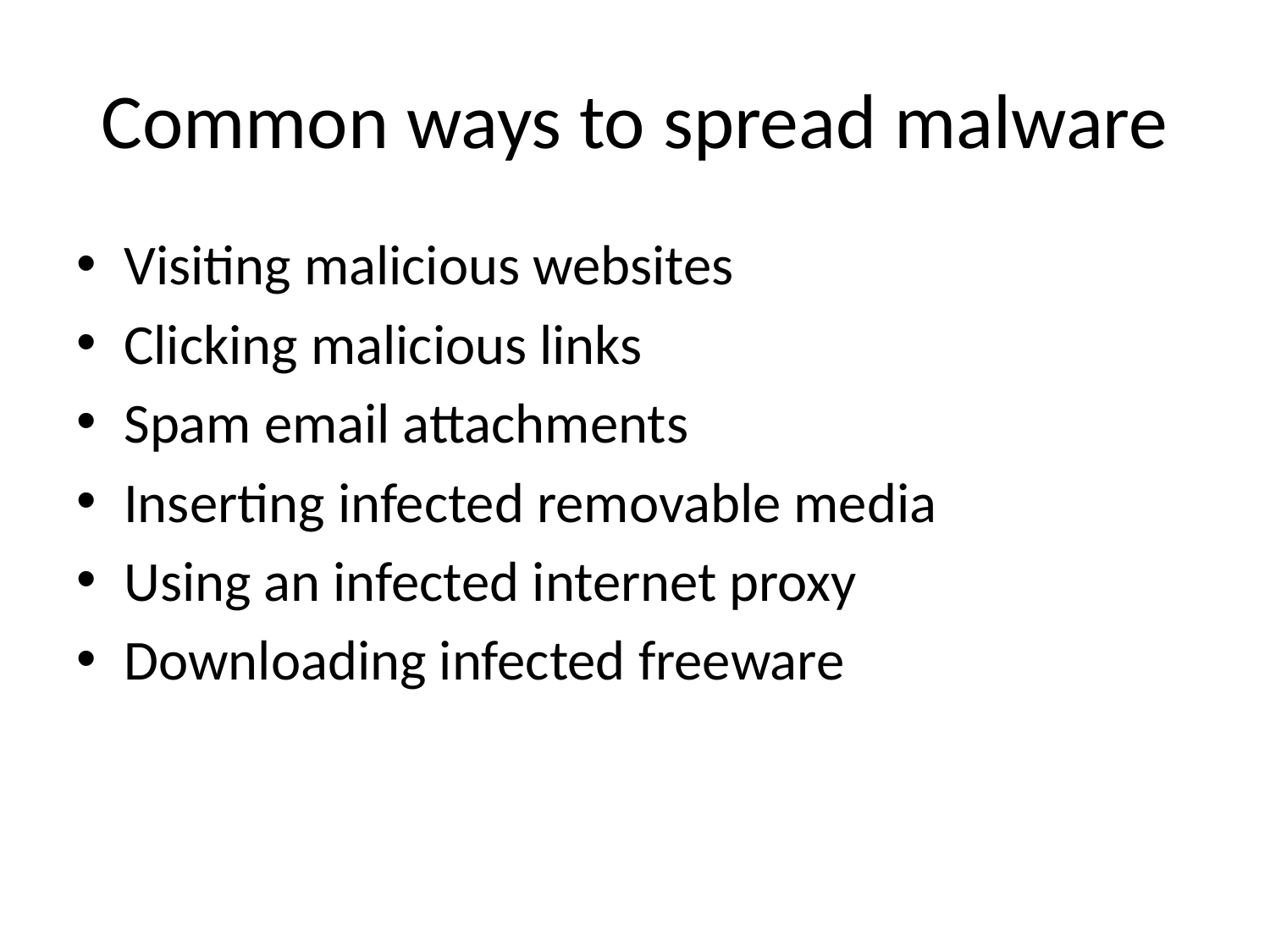

# Common ways to spread malware
Visiting malicious websites
Clicking malicious links
Spam email attachments
Inserting infected removable media
Using an infected internet proxy
Downloading infected freeware